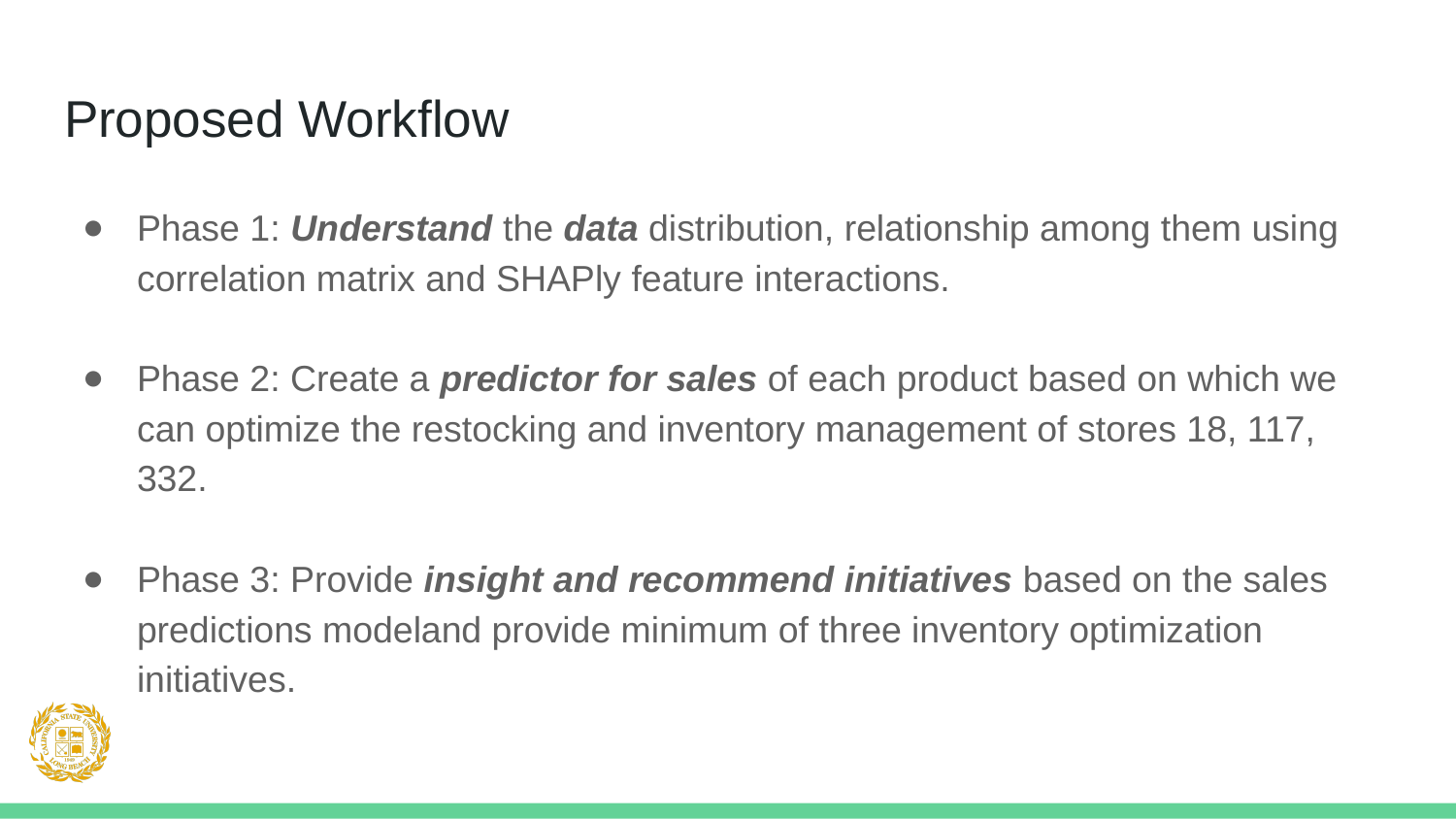

# Proposed Workflow
Phase 1: Understand the data distribution, relationship among them using correlation matrix and SHAPly feature interactions.

Phase 2: Create a predictor for sales of each product based on which we can optimize the restocking and inventory management of stores 18, 117, 332.

Phase 3: Provide insight and recommend initiatives based on the sales predictions modeland provide minimum of three inventory optimization initiatives.